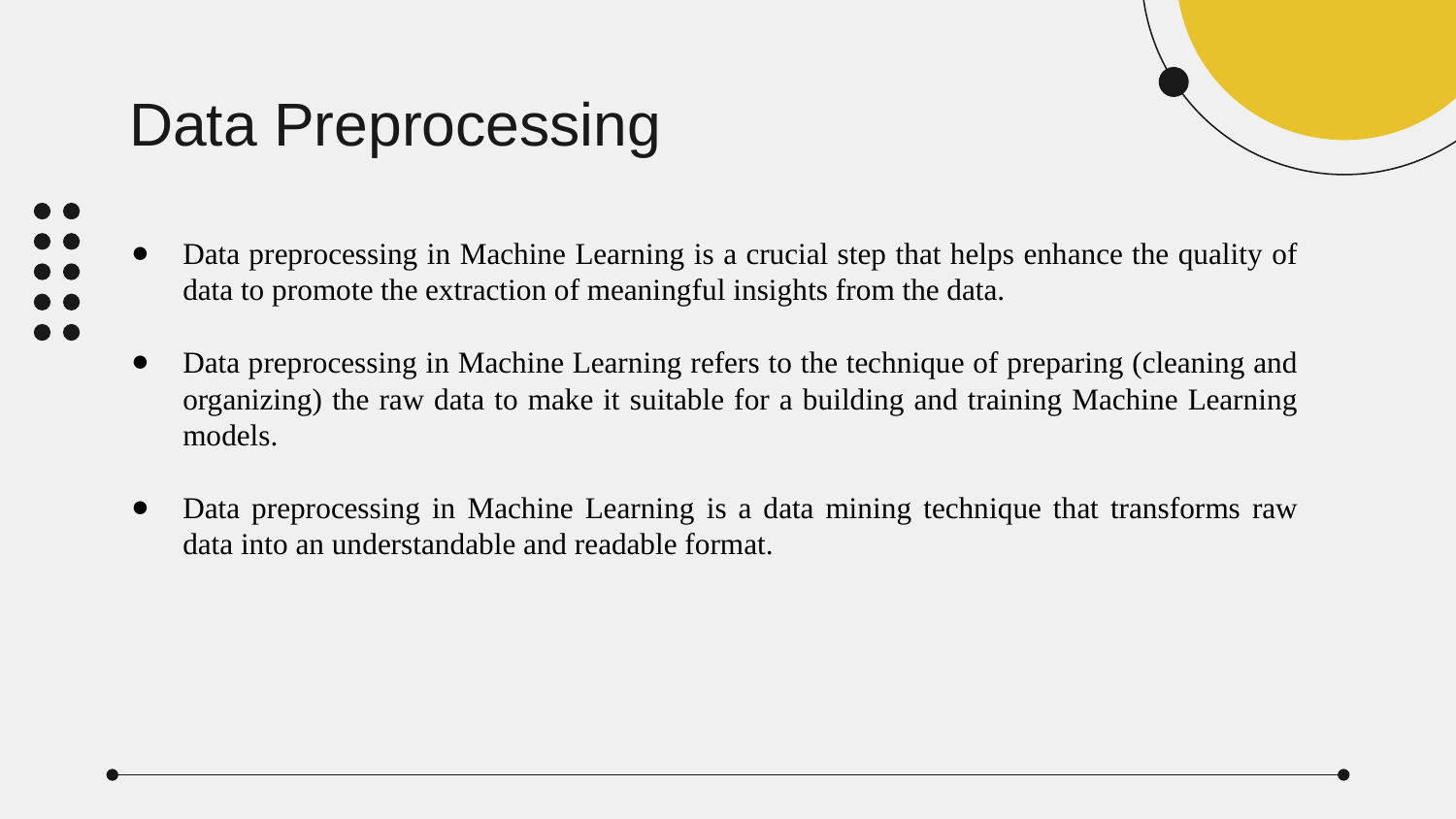

# Data Preprocessing

Data preprocessing in Machine Learning is a crucial step that helps enhance the quality of data to promote the extraction of meaningful insights from the data.

Data preprocessing in Machine Learning refers to the technique of preparing (cleaning and organizing) the raw data to make it suitable for a building and training Machine Learning models.

Data preprocessing in Machine Learning is a data mining technique that transforms raw data into an understandable and readable format.